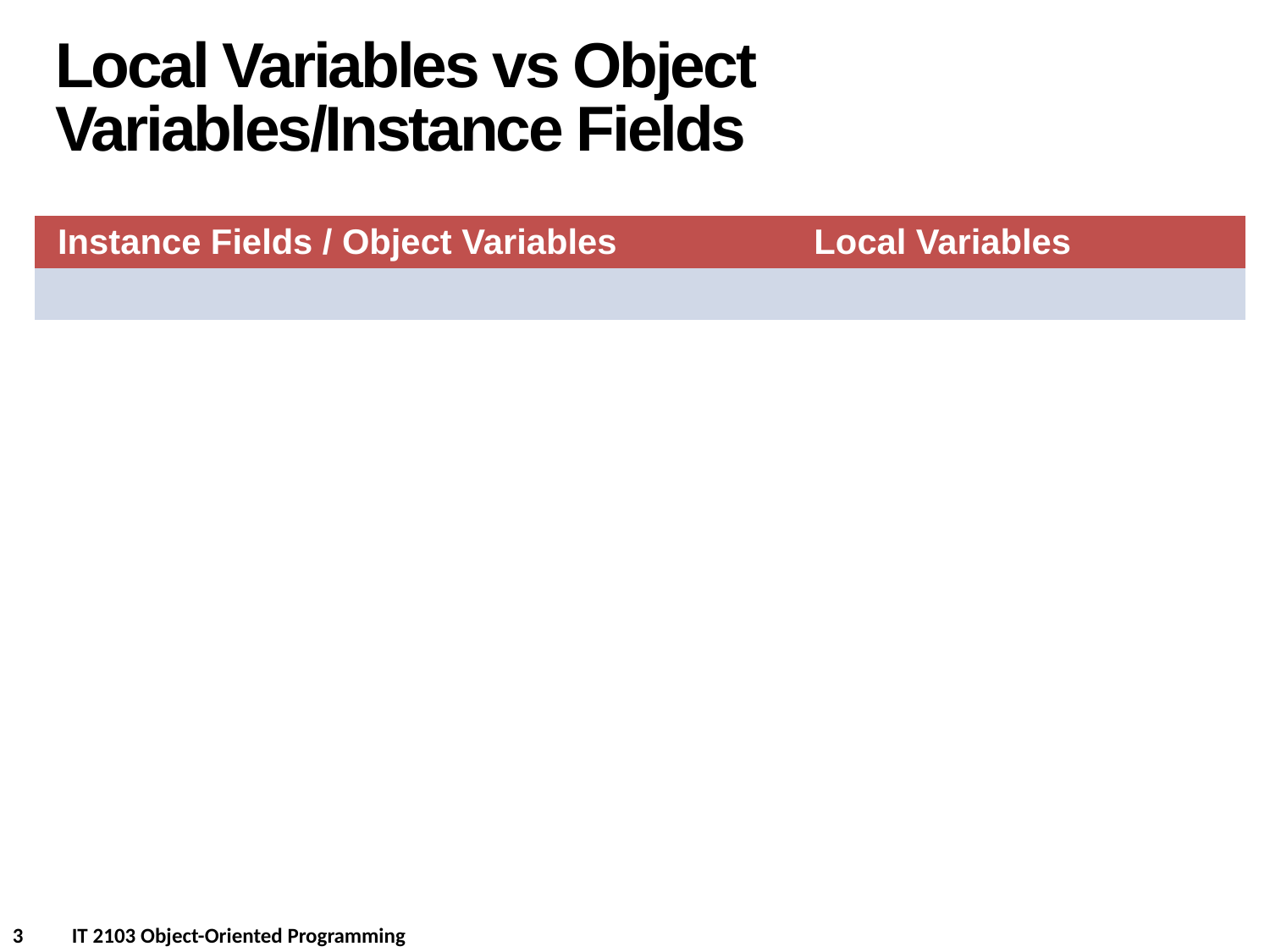

Local Variables vs Object Variables/Instance Fields
| Instance Fields / Object Variables | Local Variables |
| --- | --- |
|  |  |